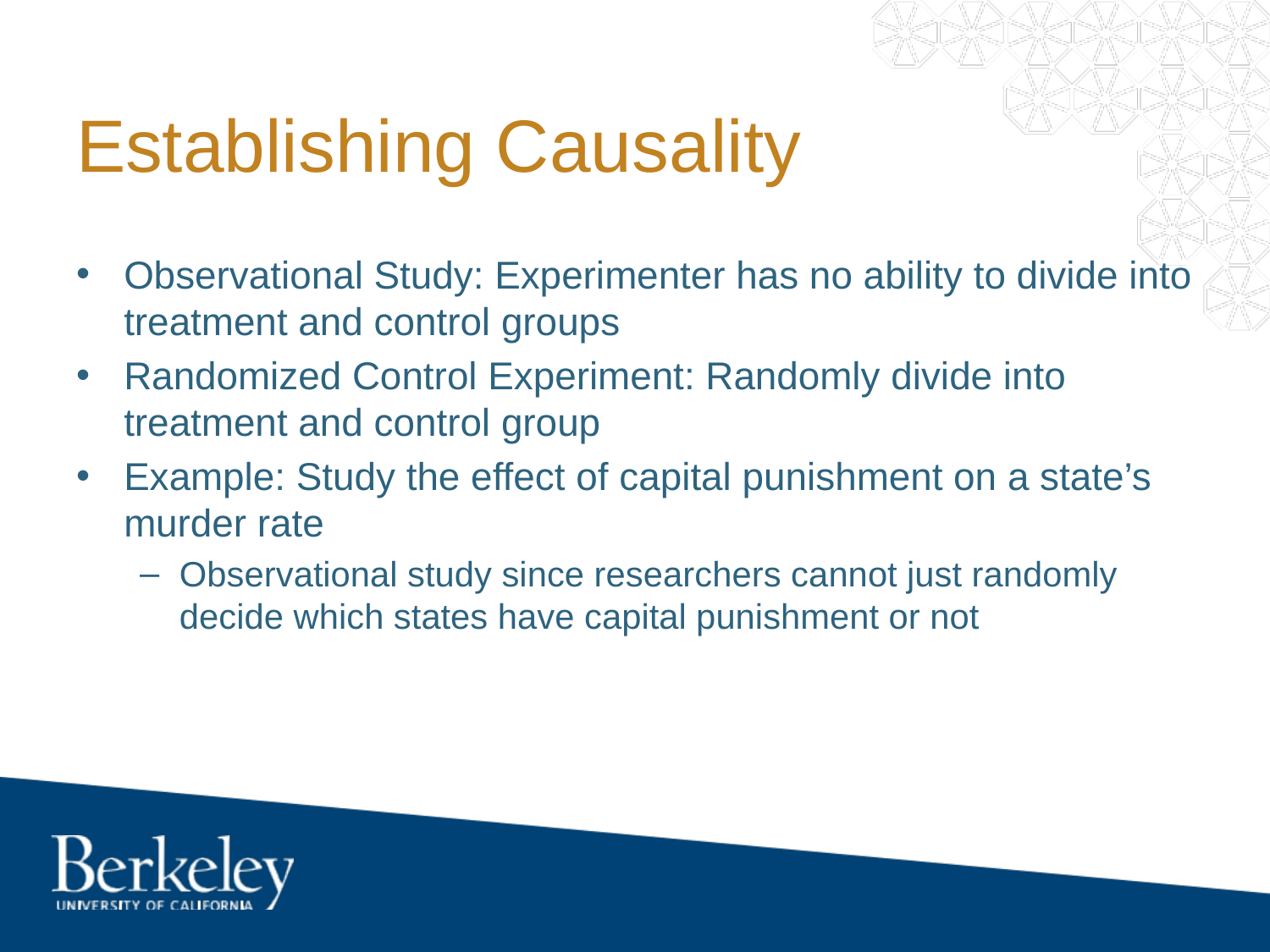

# Establishing Causality
Observational Study: Experimenter has no ability to divide into treatment and control groups
Randomized Control Experiment: Randomly divide into treatment and control group
Example: Study the effect of capital punishment on a state’s murder rate
Observational study since researchers cannot just randomly decide which states have capital punishment or not